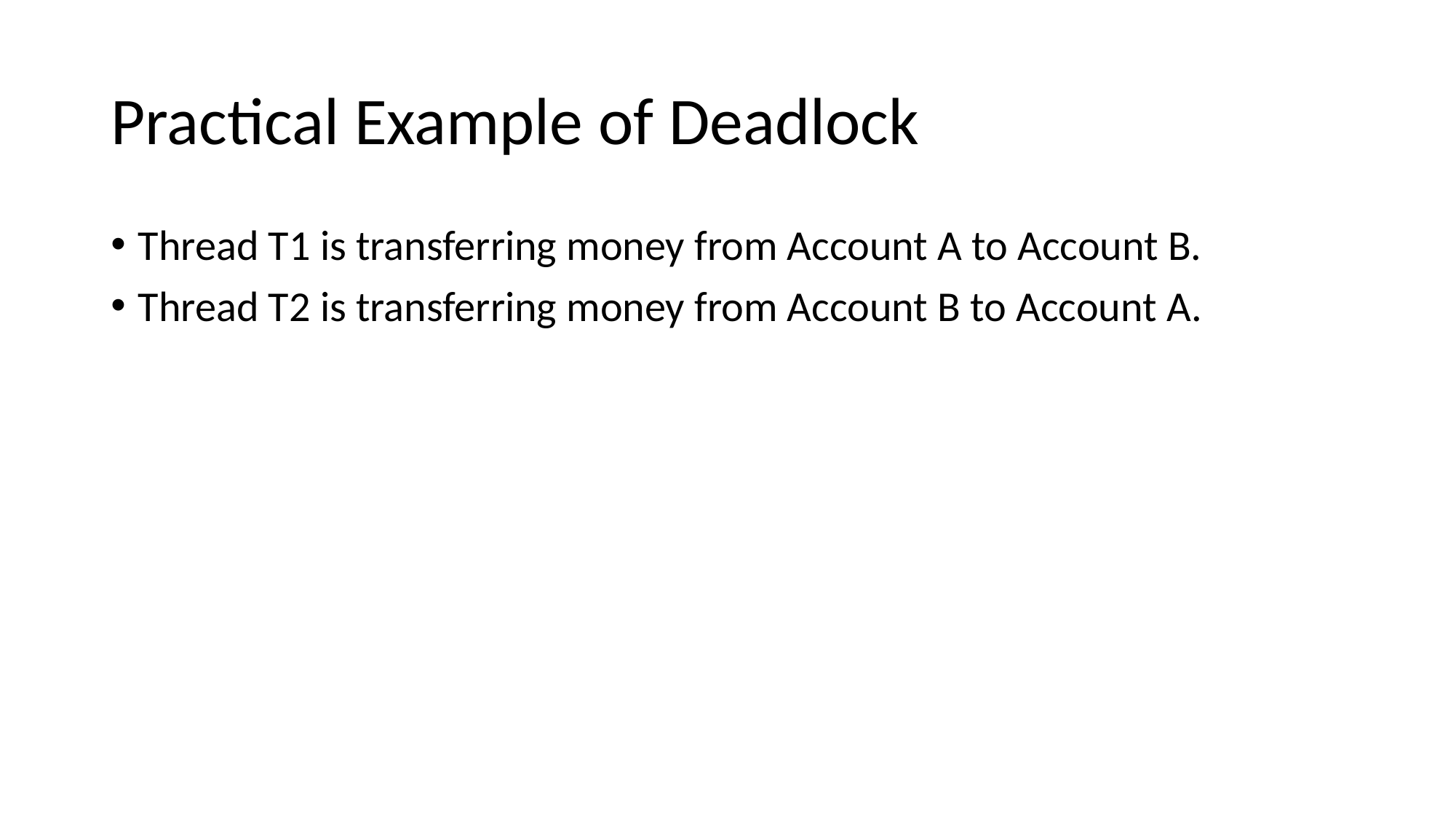

# Practical Example of Deadlock
Thread T1 is transferring money from Account A to Account B.
Thread T2 is transferring money from Account B to Account A.